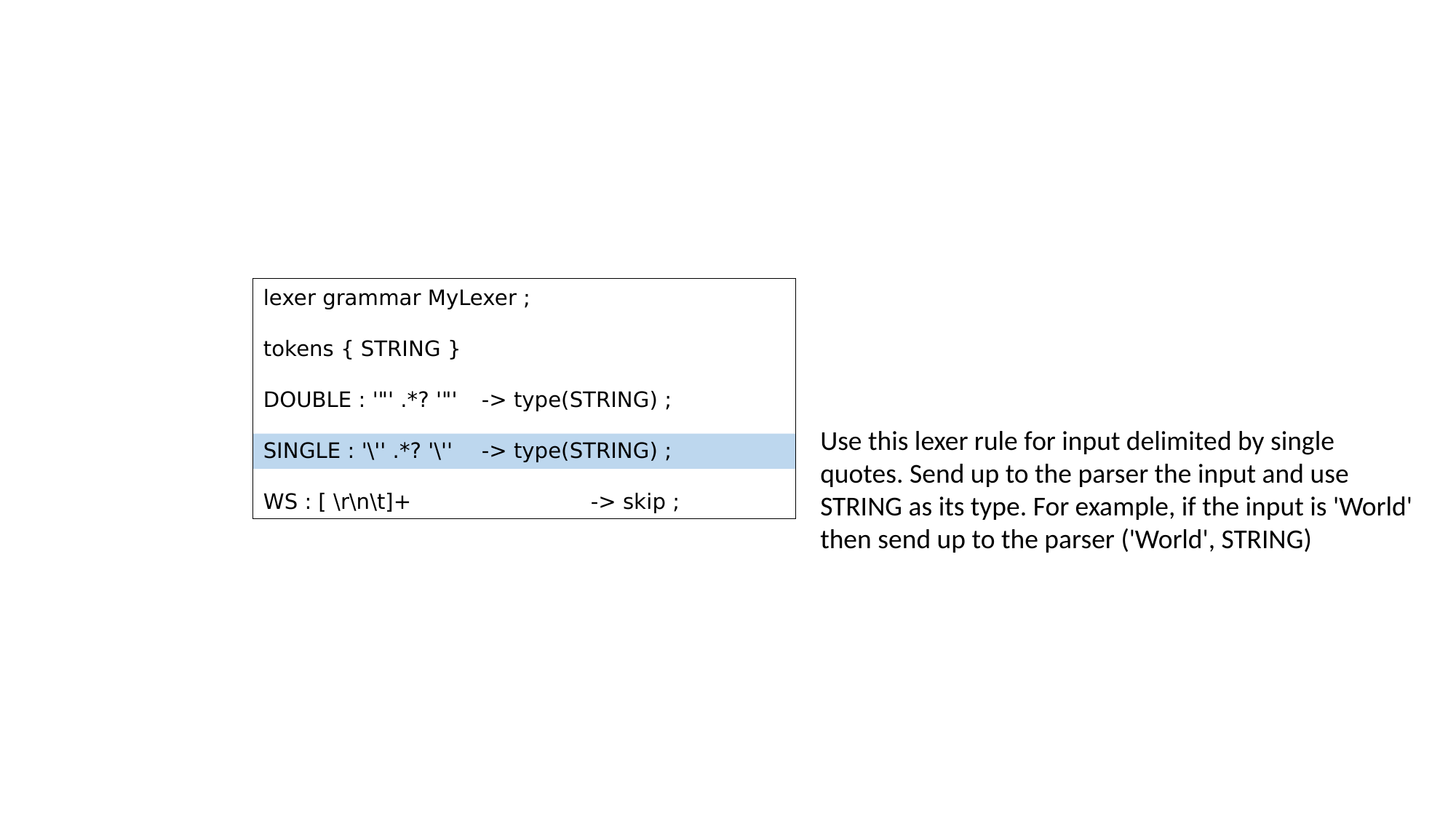

lexer grammar MyLexer ;

tokens { STRING }

DOUBLE : '"' .*? '"' 	-> type(STRING) ;

SINGLE : '\'' .*? '\'' 	-> type(STRING) ;

WS : [ \r\n\t]+ 		-> skip ;
Use this lexer rule for input delimited by single quotes. Send up to the parser the input and use STRING as its type. For example, if the input is 'World' then send up to the parser ('World', STRING)